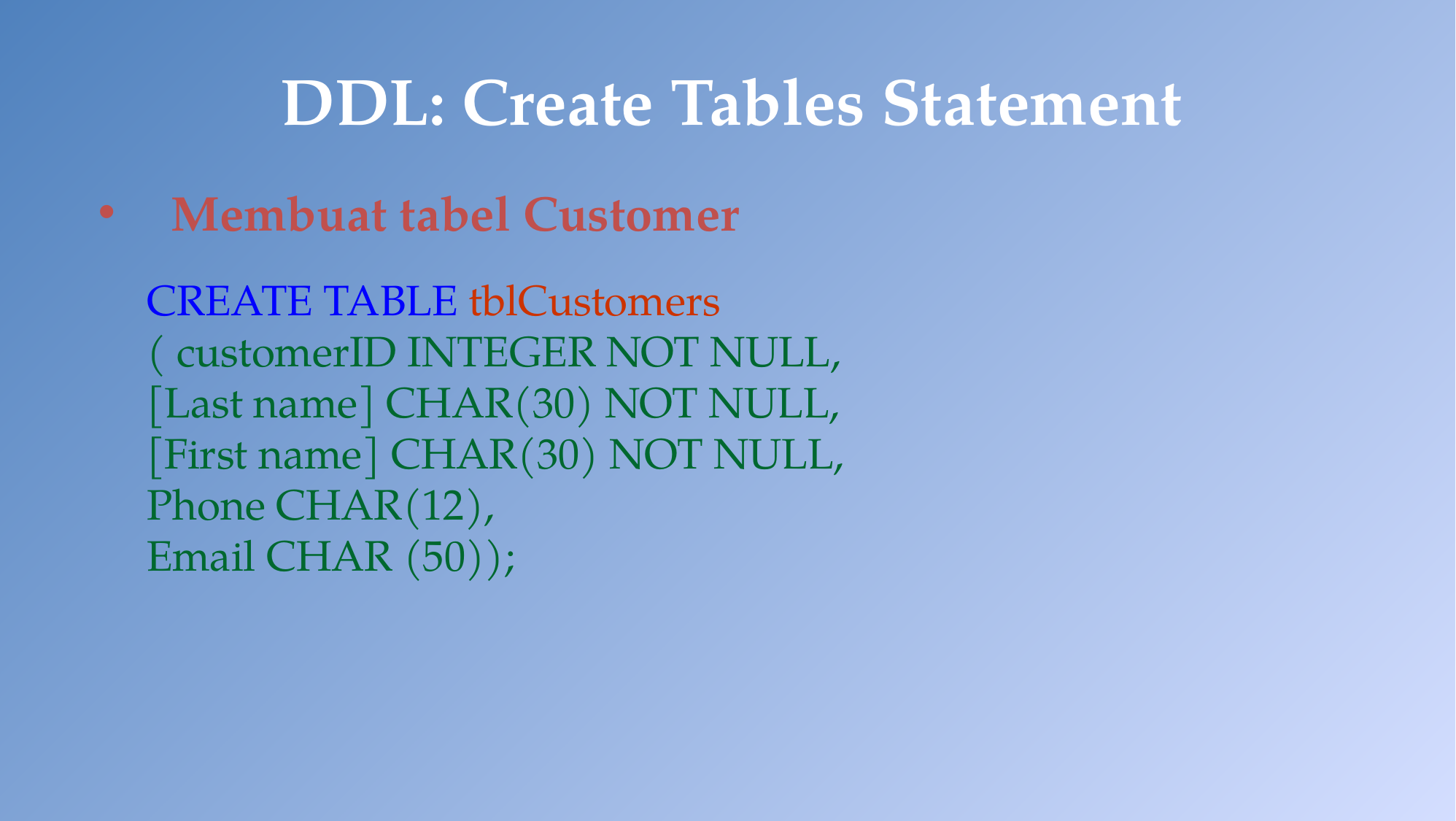

# DDL: Create Tables Statement
Membuat tabel Customer
CREATE TABLE tblCustomers
( customerID INTEGER NOT NULL,
[Last name] CHAR(30) NOT NULL,
[First name] CHAR(30) NOT NULL,
Phone CHAR(12),
Email CHAR (50));